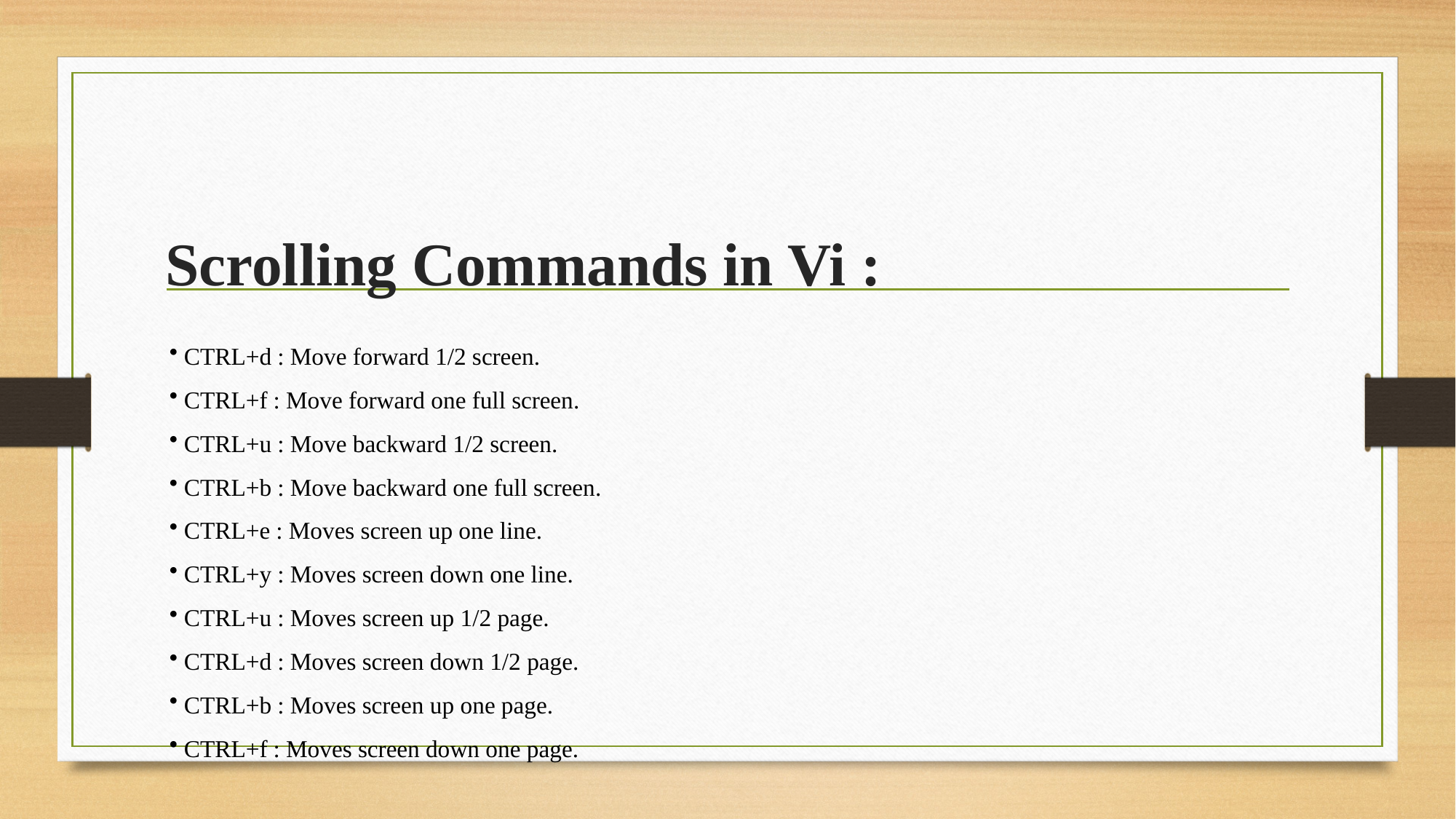

# Scrolling Commands in Vi :
 CTRL+d : Move forward 1/2 screen.
 CTRL+f : Move forward one full screen.
 CTRL+u : Move backward 1/2 screen.
 CTRL+b : Move backward one full screen.
 CTRL+e : Moves screen up one line.
 CTRL+y : Moves screen down one line.
 CTRL+u : Moves screen up 1/2 page.
 CTRL+d : Moves screen down 1/2 page.
 CTRL+b : Moves screen up one page.
 CTRL+f : Moves screen down one page.